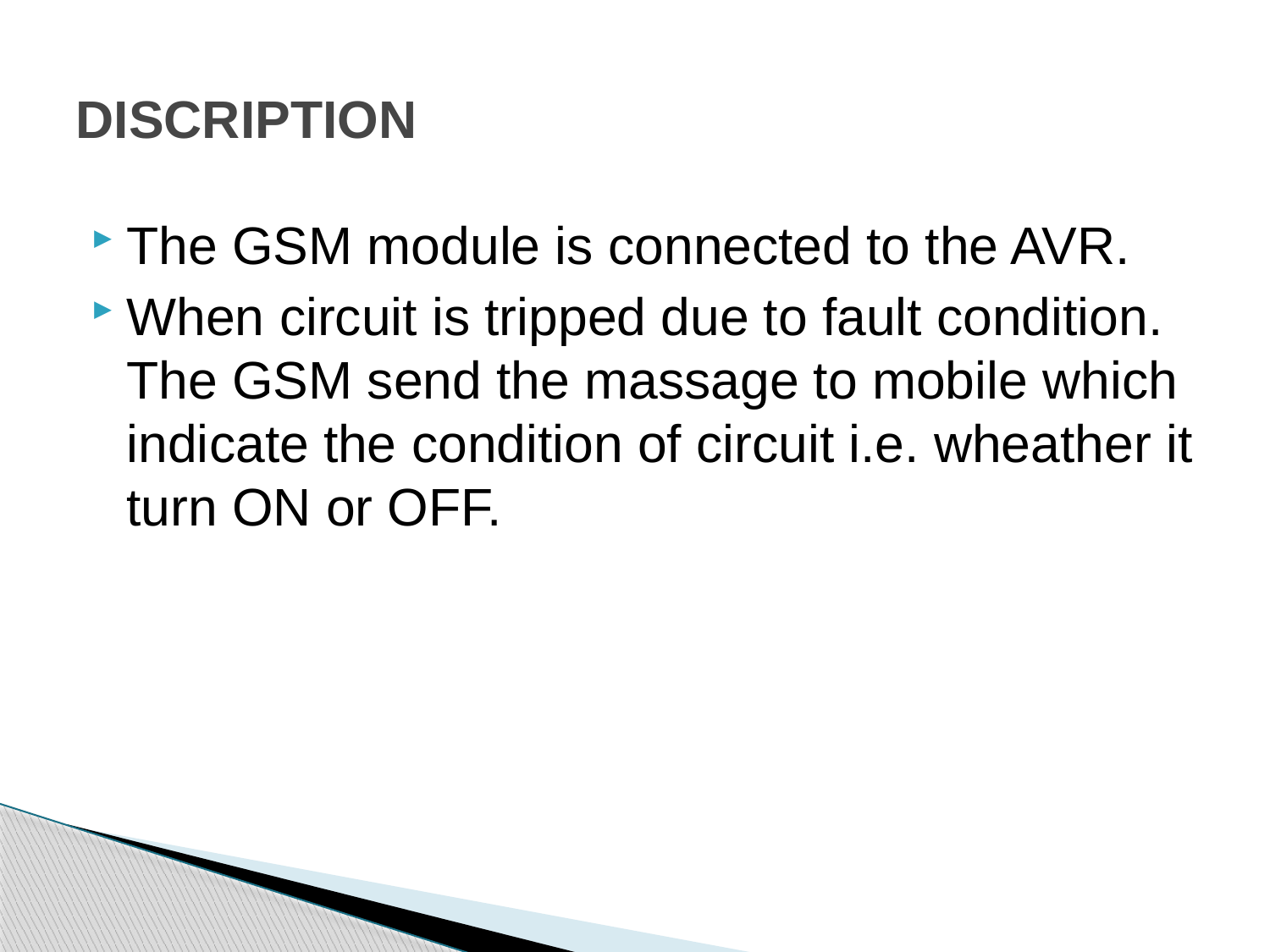

# DISCRIPTION
The GSM module is connected to the AVR.
When circuit is tripped due to fault condition. The GSM send the massage to mobile which indicate the condition of circuit i.e. wheather it turn ON or OFF.